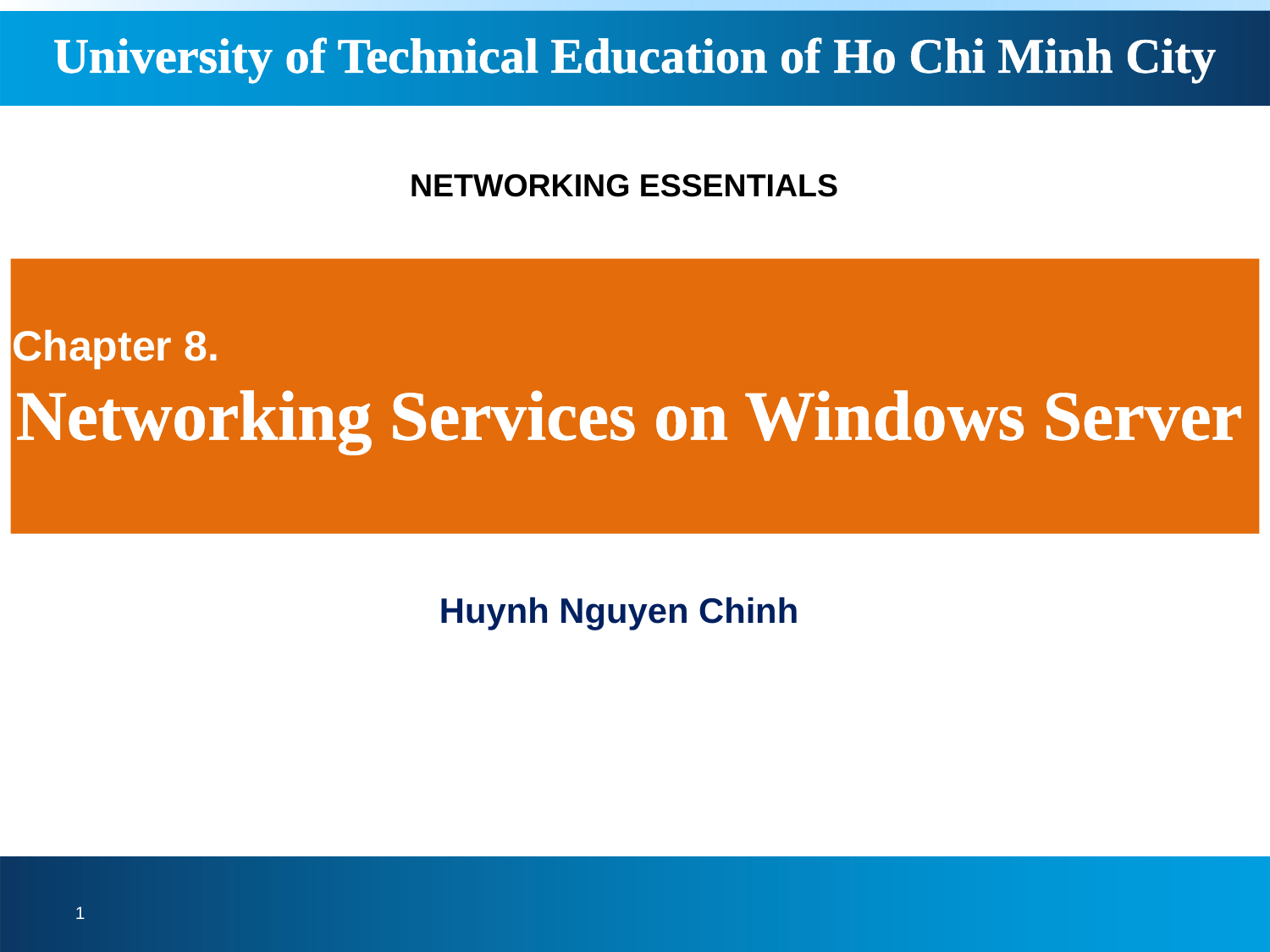

University of Technical Education of Ho Chi Minh City

NETWORKING ESSENTIALS
Chapter 8.
Networking Services on Windows Server

Huynh Nguyen Chinh